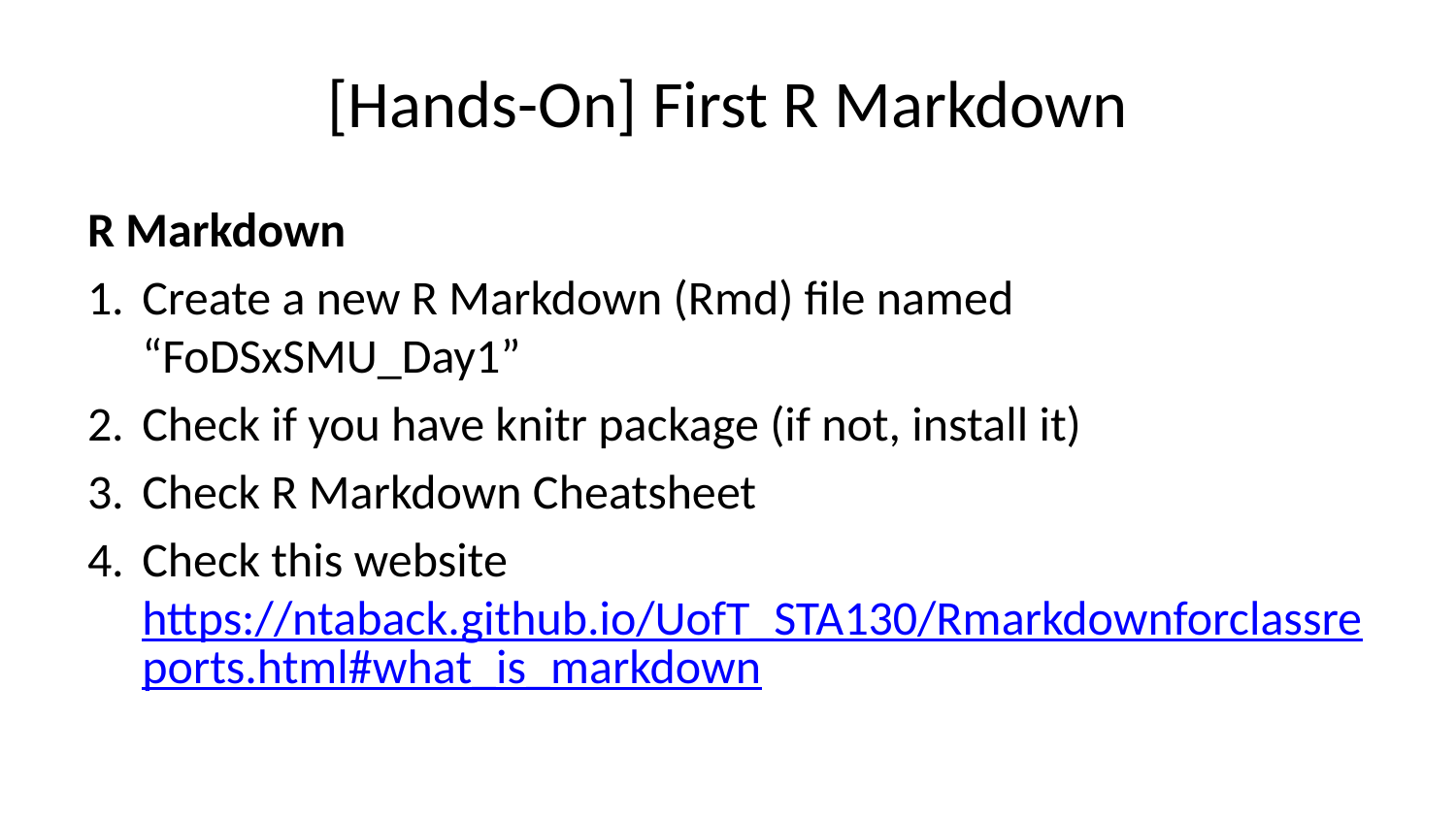

# [Hands-On] First R Markdown
R Markdown
Create a new R Markdown (Rmd) file named “FoDSxSMU_Day1”
Check if you have knitr package (if not, install it)
Check R Markdown Cheatsheet
Check this website https://ntaback.github.io/UofT_STA130/Rmarkdownforclassreports.html#what_is_markdown